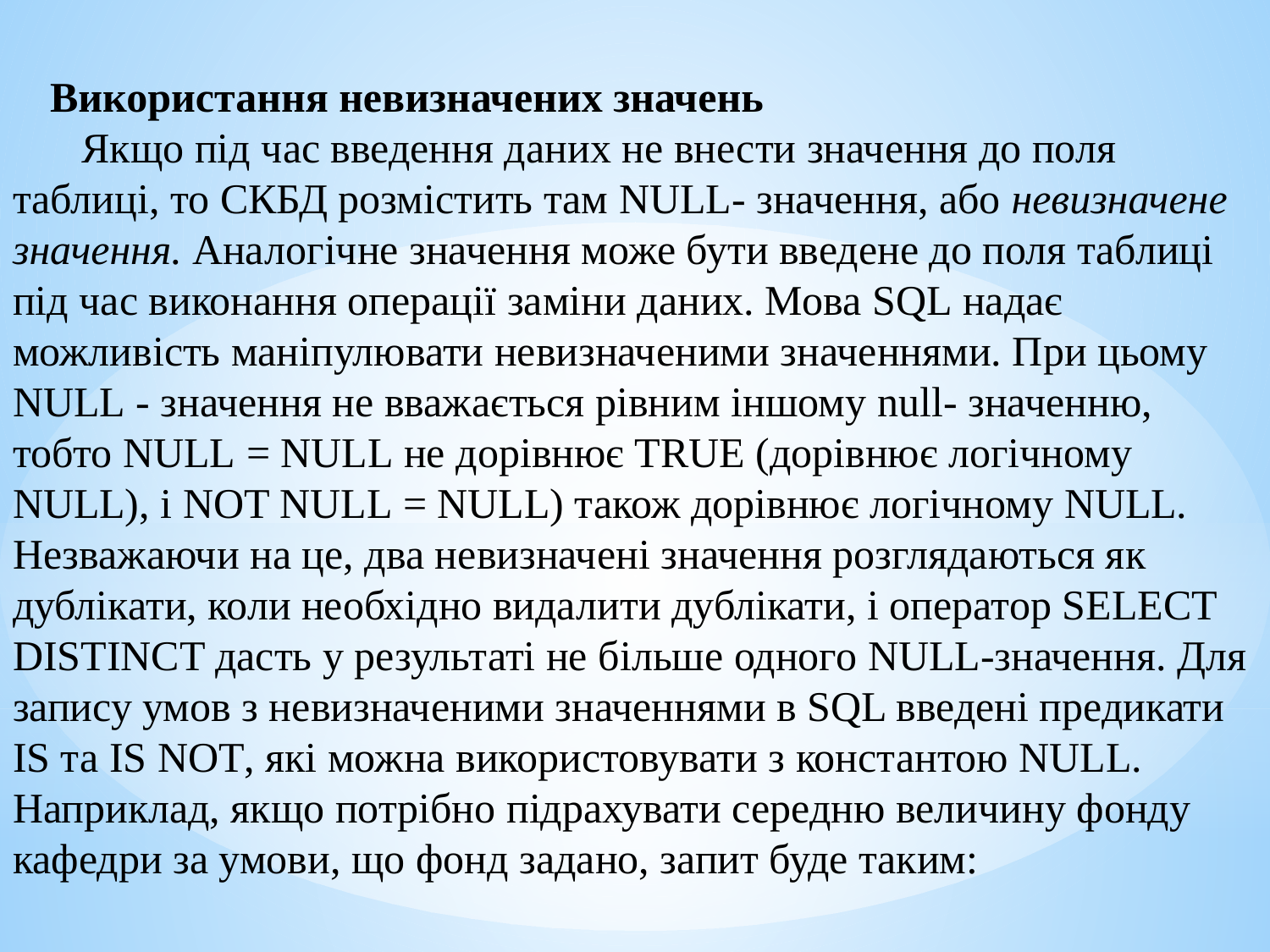

Використання невизначених значень
   Якщо під час введення даних не внести значення до поля таблиці, то СКБД розмістить там NULL- значення, або невизначене значення. Аналогічне значення може бути введене до поля таблиці під час виконання операції заміни даних. Мова SQL надає можливість маніпулювати невизначеними значеннями. При цьому NULL - значення не вважається рівним іншому null- значенню, тобто NULL = NULL не дорівнює TRUE (дорівнює логічному NULL), і NOT NULL = NULL) також дорівнює логічному NULL. Незважаючи на це, два невизначені значення розглядаються як дублікати, коли необхідно видалити дублікати, і оператор SELECT DISTINCT дасть у результаті не більше одного NULL-значення. Для запису умов з невизначеними значеннями в SQL введені предикати IS та IS NOT, які можна використовувати з константою NULL. Наприклад, якщо потрібно підрахувати середню величину фонду кафедри за умови, що фонд задано, запит буде таким: